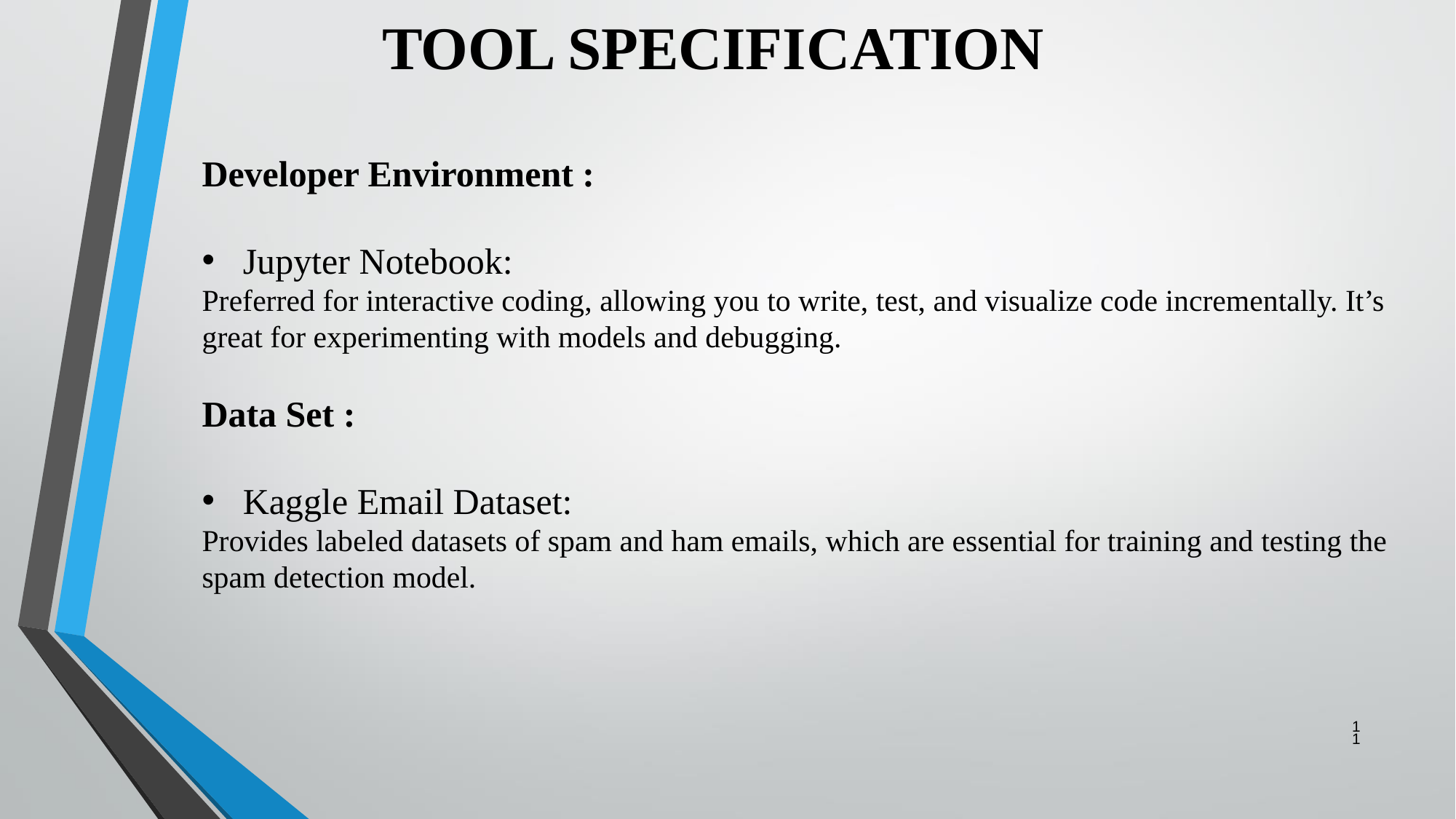

# TOOL SPECIFICATION
Developer Environment :

Jupyter Notebook:
Preferred for interactive coding, allowing you to write, test, and visualize code incrementally. It’s great for experimenting with models and debugging.

Data Set :

Kaggle Email Dataset:
Provides labeled datasets of spam and ham emails, which are essential for training and testing the spam detection model.

11